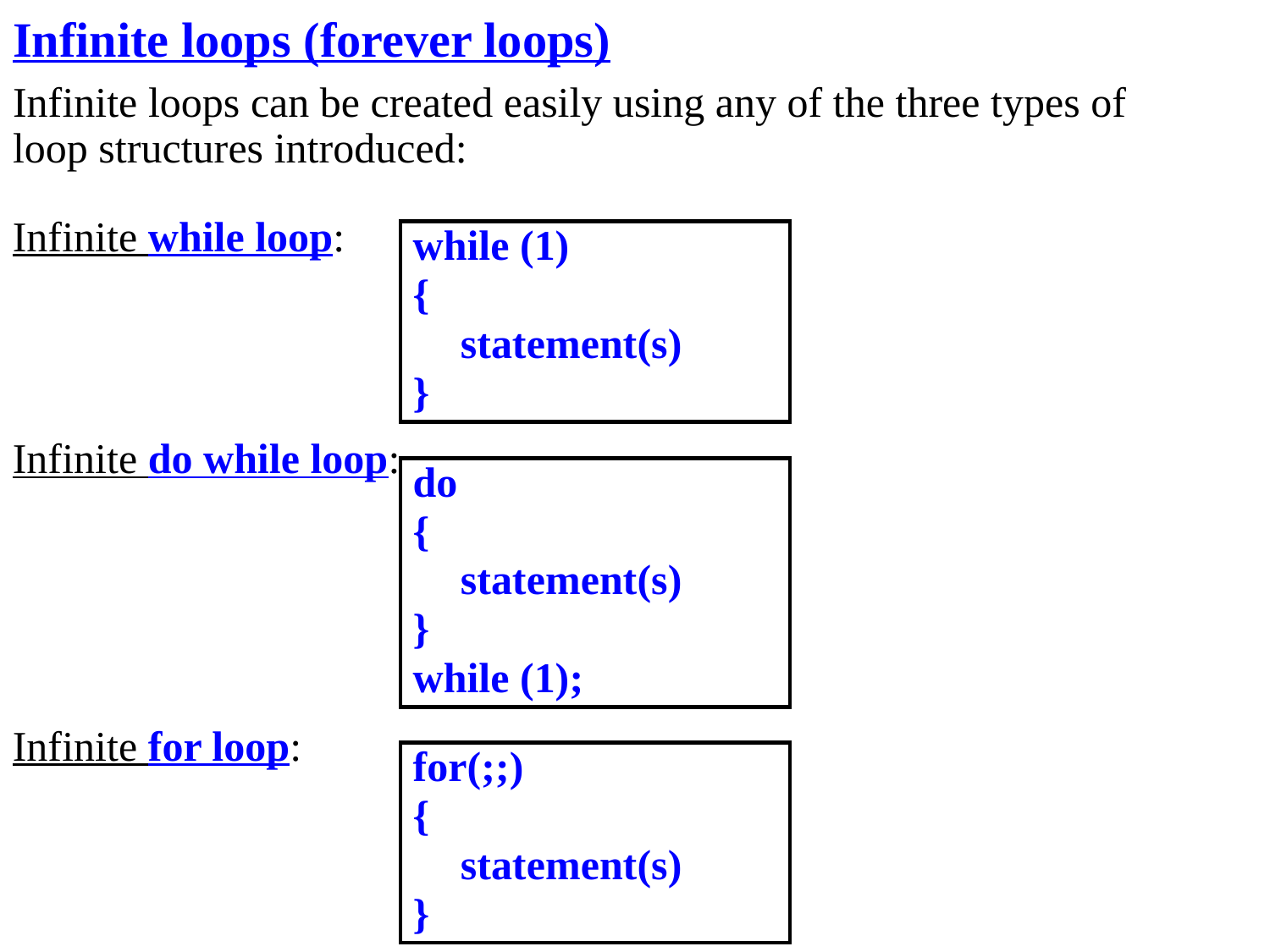

Infinite loops (forever loops)
Infinite loops can be created easily using any of the three types of loop structures introduced:
Infinite while loop:
while (1)
{
	statement(s)
}
Infinite do while loop:
do
{
	statement(s)
}
while (1);
Infinite for loop:
for(;;)
{
	statement(s)
}